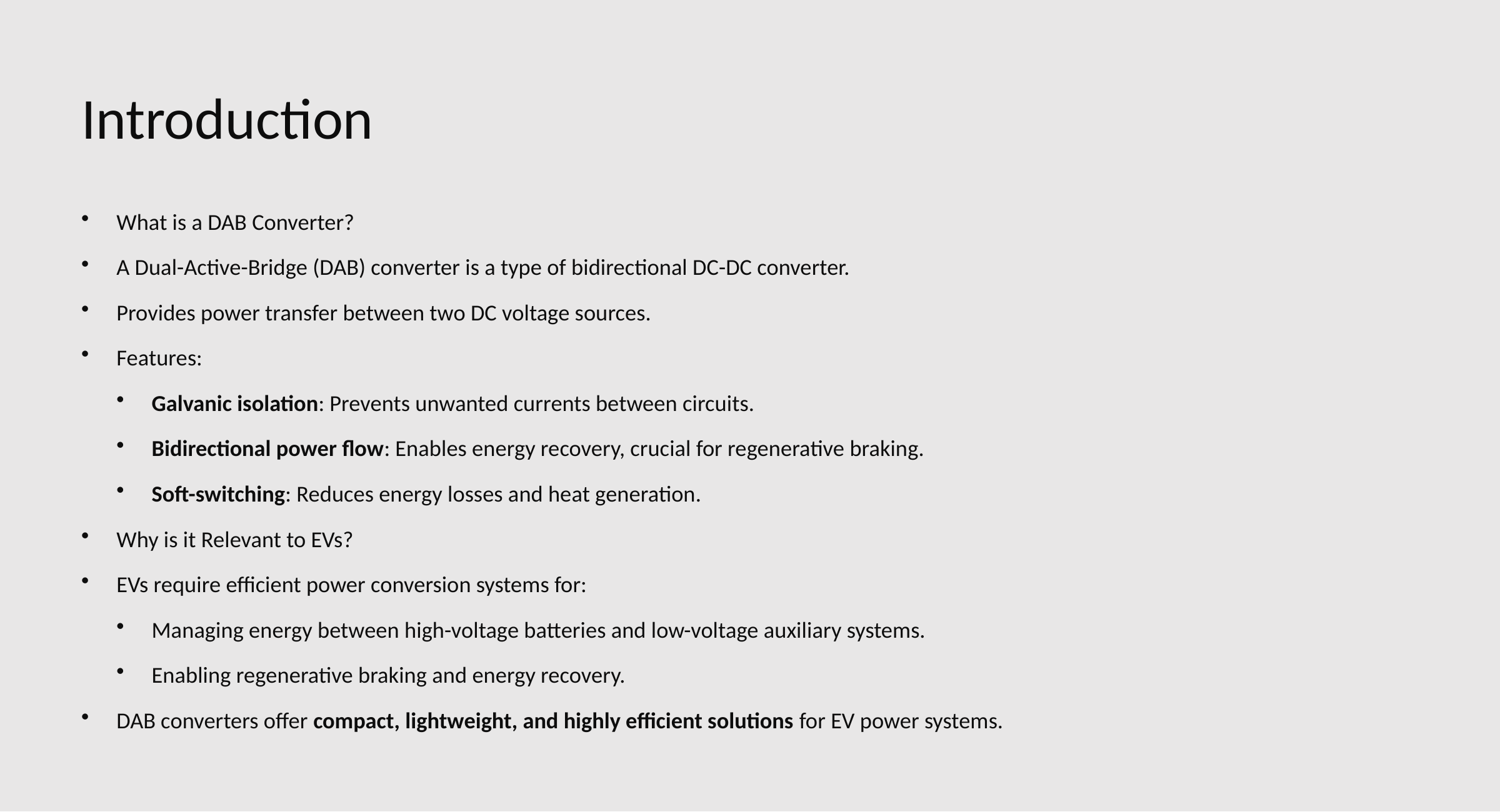

Introduction
What is a DAB Converter?
A Dual-Active-Bridge (DAB) converter is a type of bidirectional DC-DC converter.
Provides power transfer between two DC voltage sources.
Features:
Galvanic isolation: Prevents unwanted currents between circuits.
Bidirectional power flow: Enables energy recovery, crucial for regenerative braking.
Soft-switching: Reduces energy losses and heat generation.
Why is it Relevant to EVs?
EVs require efficient power conversion systems for:
Managing energy between high-voltage batteries and low-voltage auxiliary systems.
Enabling regenerative braking and energy recovery.
DAB converters offer compact, lightweight, and highly efficient solutions for EV power systems.